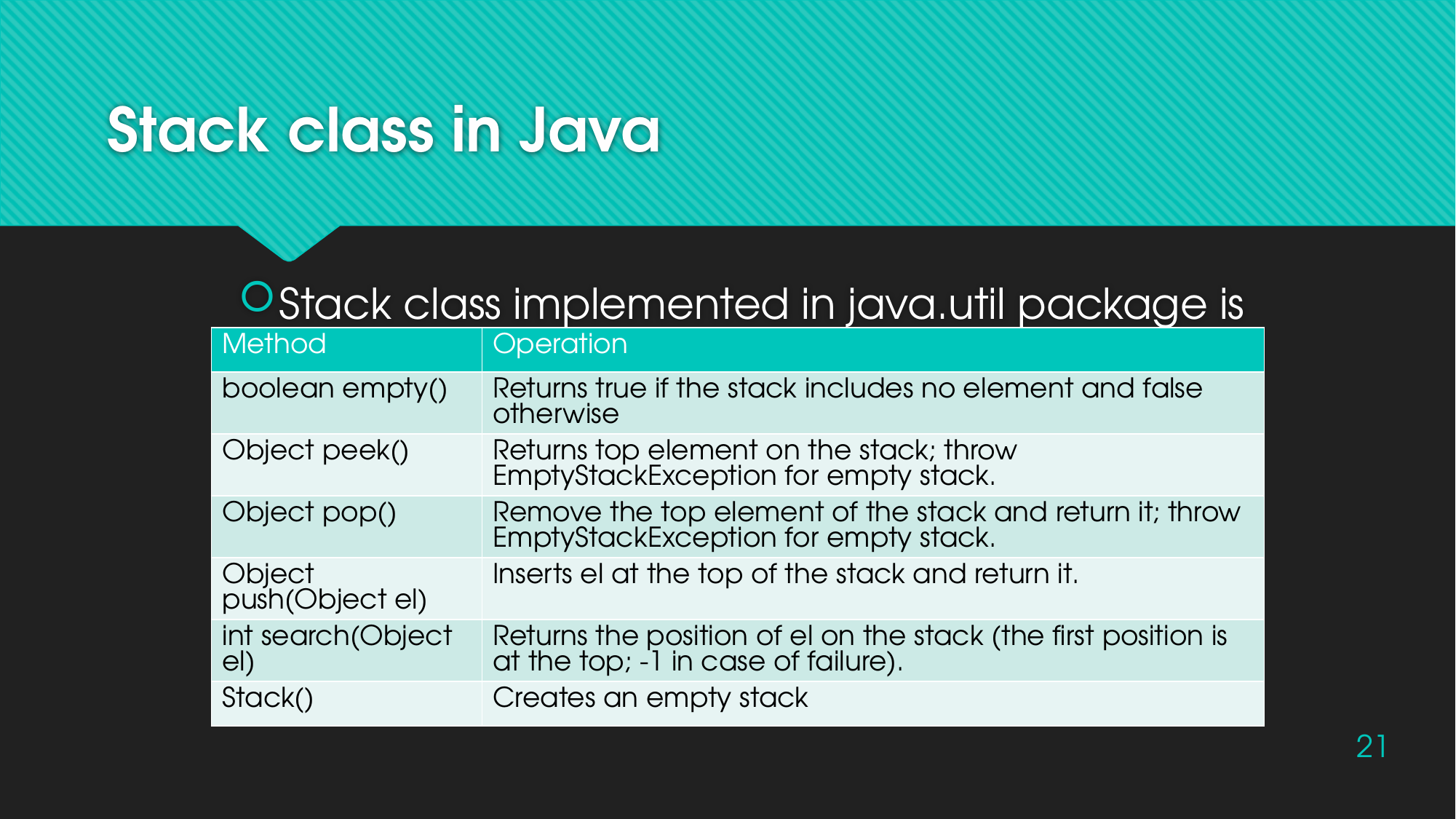

# Stack class in Java
Stack class implemented in java.util package is an extension of class Vector
| Method | Operation |
| --- | --- |
| boolean empty() | Returns true if the stack includes no element and false otherwise |
| Object peek() | Returns top element on the stack; throw EmptyStackException for empty stack. |
| Object pop() | Remove the top element of the stack and return it; throw EmptyStackException for empty stack. |
| Object push(Object el) | Inserts el at the top of the stack and return it. |
| int search(Object el) | Returns the position of el on the stack (the first position is at the top; -1 in case of failure). |
| Stack() | Creates an empty stack |
21